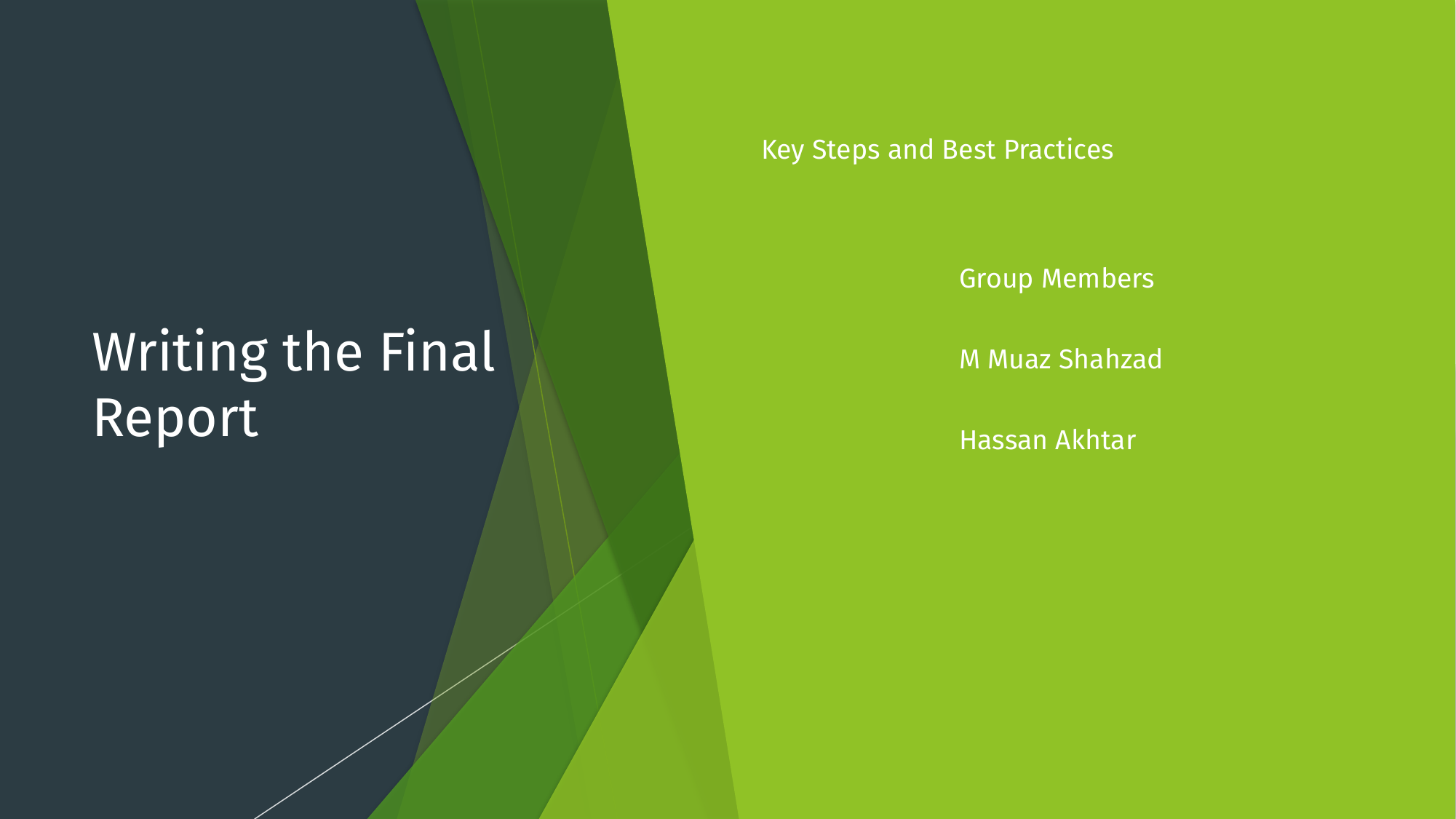

# Writing the Final Report
Key Steps and Best Practices

							Group Members
							M Muaz Shahzad
							Hassan Akhtar